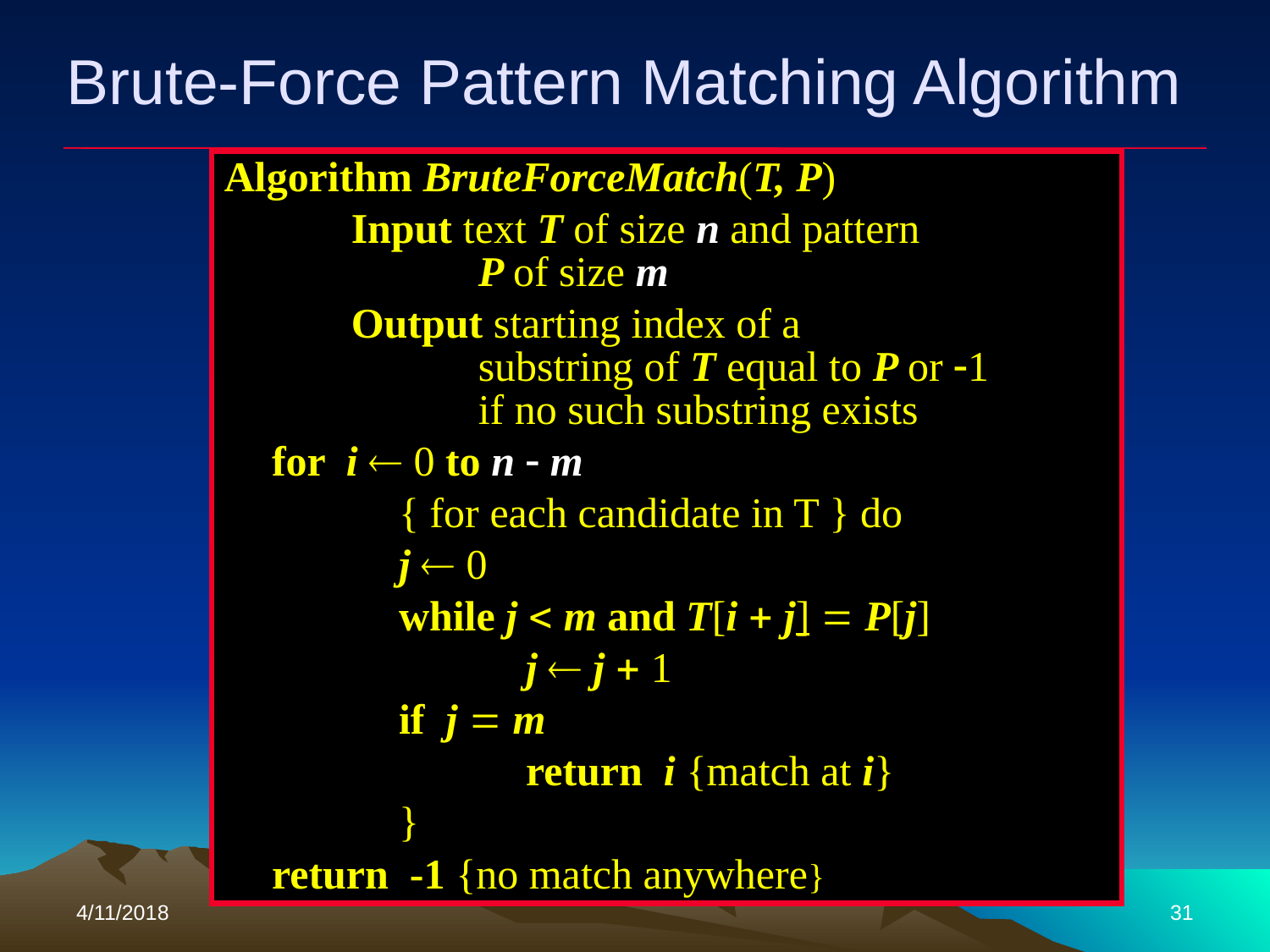

# Brute-Force Pattern Matching Algorithm
Algorithm BruteForceMatch(T, P)
	Input text T of size n and pattern
		P of size m
	Output starting index of a
		substring of T equal to P or −1
		if no such substring exists
for  i ← 0 to n − m
	{ for each candidate in T } do
	j ← 0
	while j < m and T[i + j] = P[j]
		j ← j + 1
	if  j = m
		return  i {match at i}
	}
return  -1 {no match anywhere}
4/11/2018
31